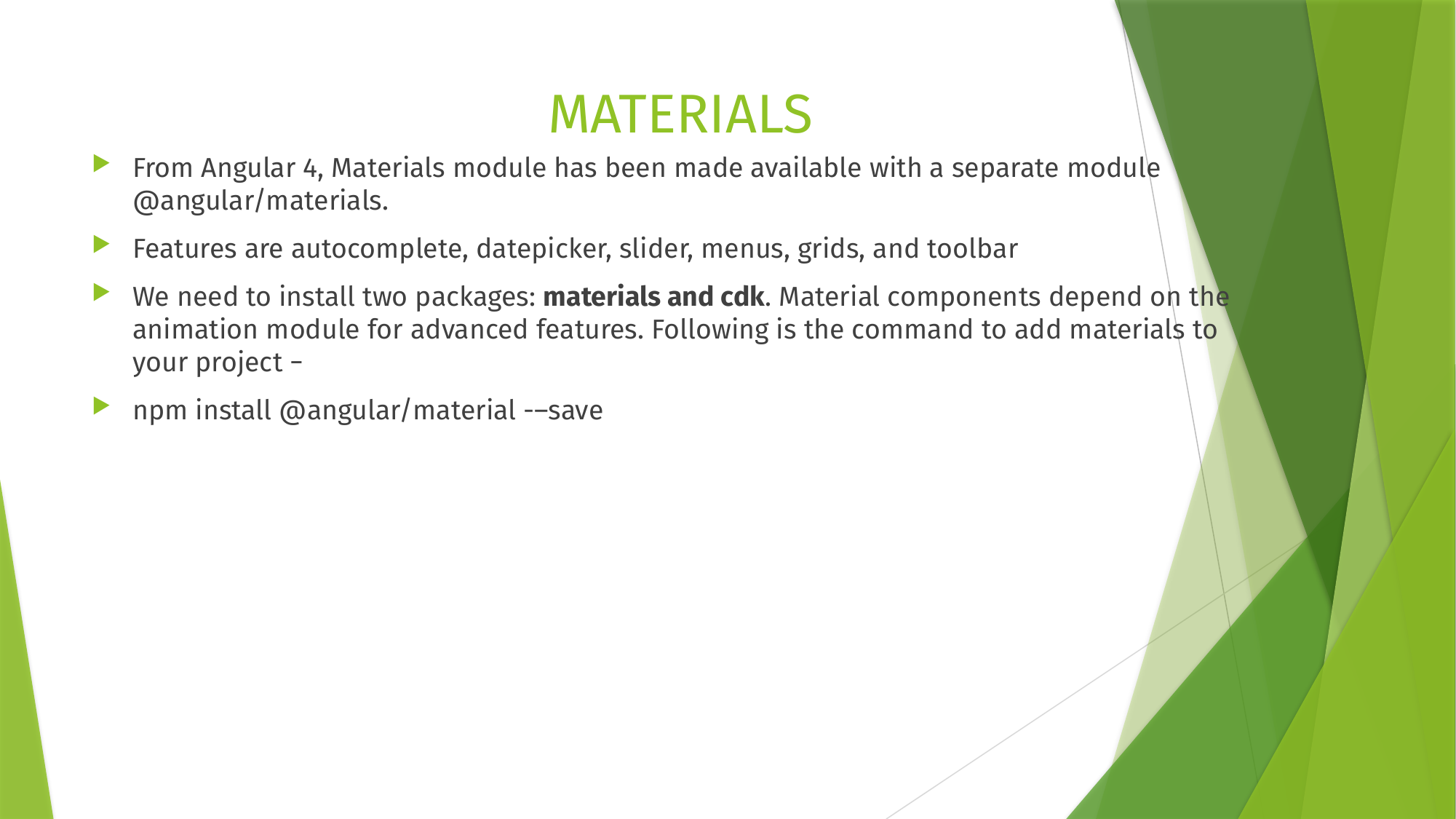

# MATERIALS
From Angular 4, Materials module has been made available with a separate module @angular/materials.
Features are autocomplete, datepicker, slider, menus, grids, and toolbar
We need to install two packages: materials and cdk. Material components depend on the animation module for advanced features. Following is the command to add materials to your project −
npm install @angular/material -–save